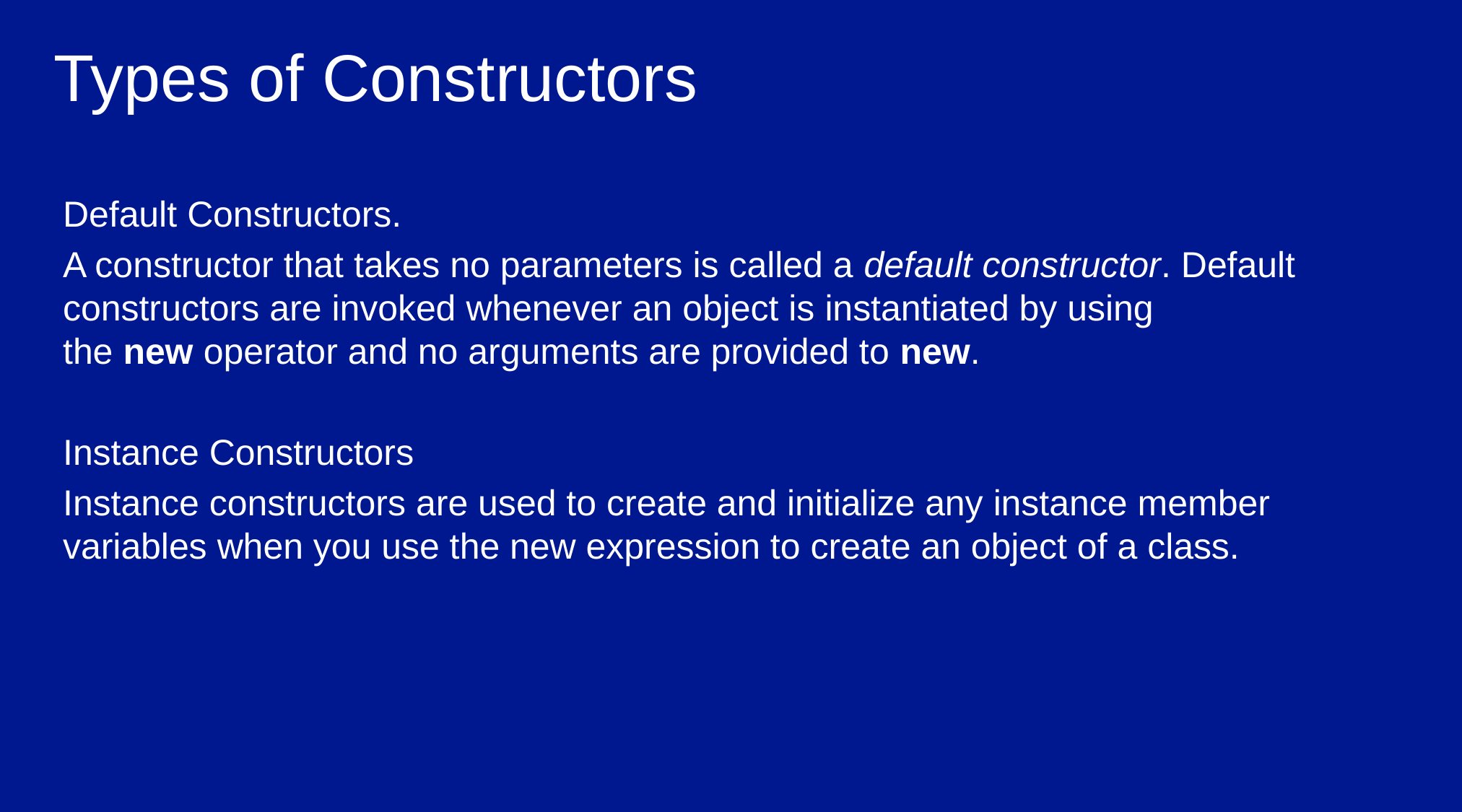

# Types of Constructors

Default Constructors.
A constructor that takes no parameters is called a default constructor. Default constructors are invoked whenever an object is instantiated by using the new operator and no arguments are provided to new.

Instance Constructors
Instance constructors are used to create and initialize any instance member variables when you use the new expression to create an object of a class.